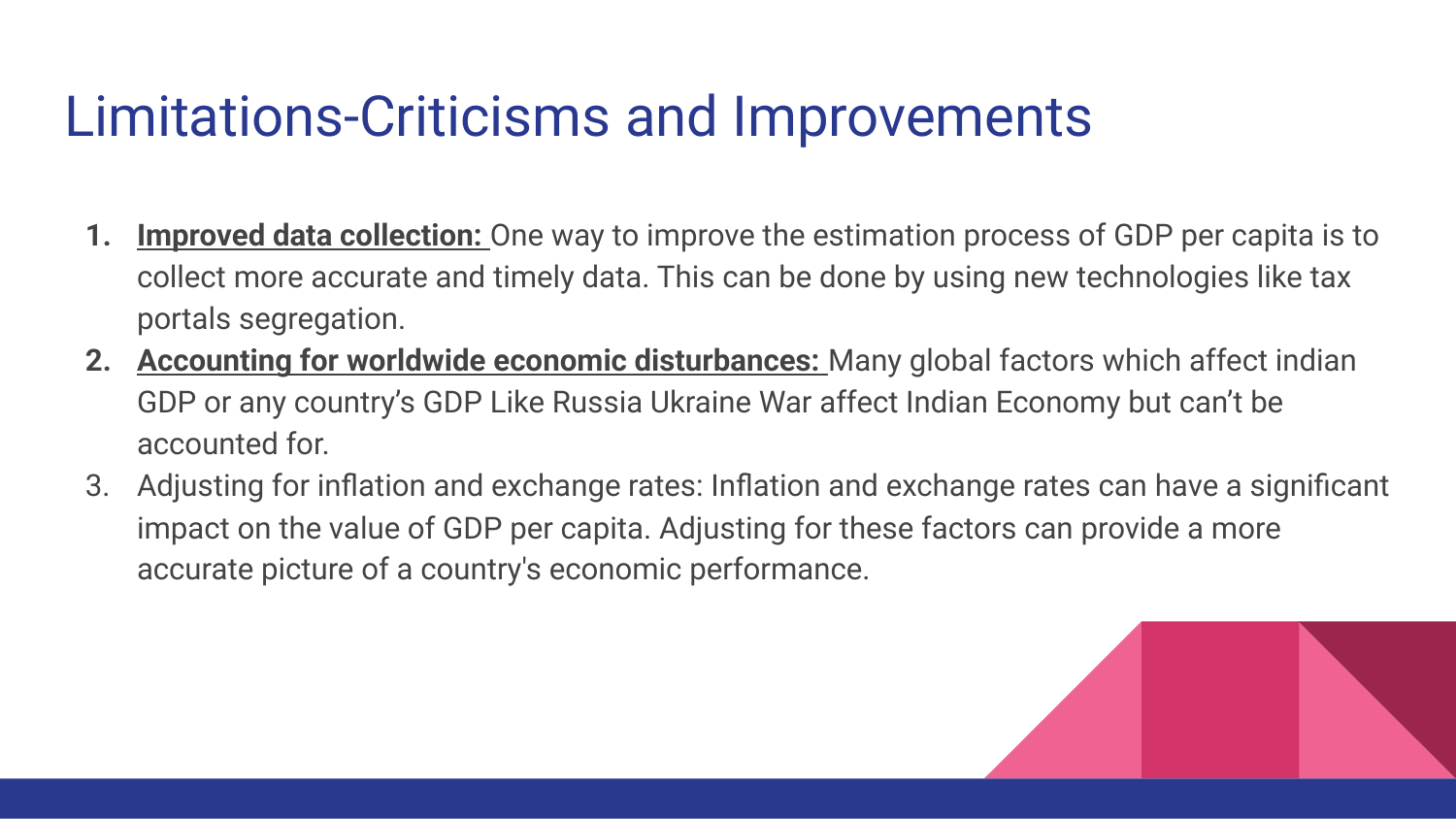

# Limitations-Criticisms and Improvements
Improved data collection: One way to improve the estimation process of GDP per capita is to collect more accurate and timely data. This can be done by using new technologies like tax portals segregation.
Accounting for worldwide economic disturbances: Many global factors which affect indian GDP or any country’s GDP Like Russia Ukraine War affect Indian Economy but can’t be accounted for.
Adjusting for inflation and exchange rates: Inflation and exchange rates can have a significant impact on the value of GDP per capita. Adjusting for these factors can provide a more accurate picture of a country's economic performance.